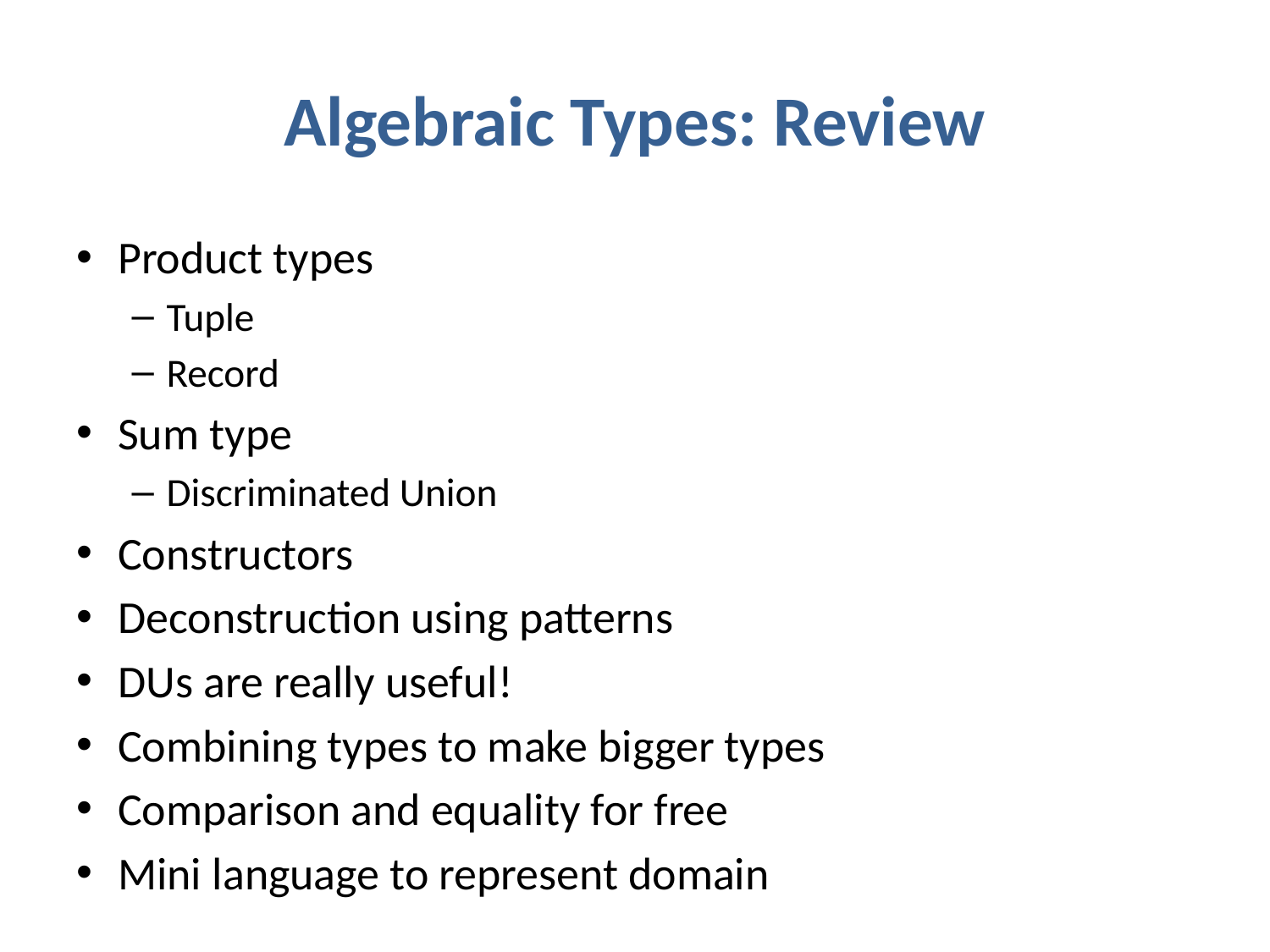

# Algebraic Types: Review
Product types
Tuple
Record
Sum type
Discriminated Union
Constructors
Deconstruction using patterns
DUs are really useful!
Combining types to make bigger types
Comparison and equality for free
Mini language to represent domain